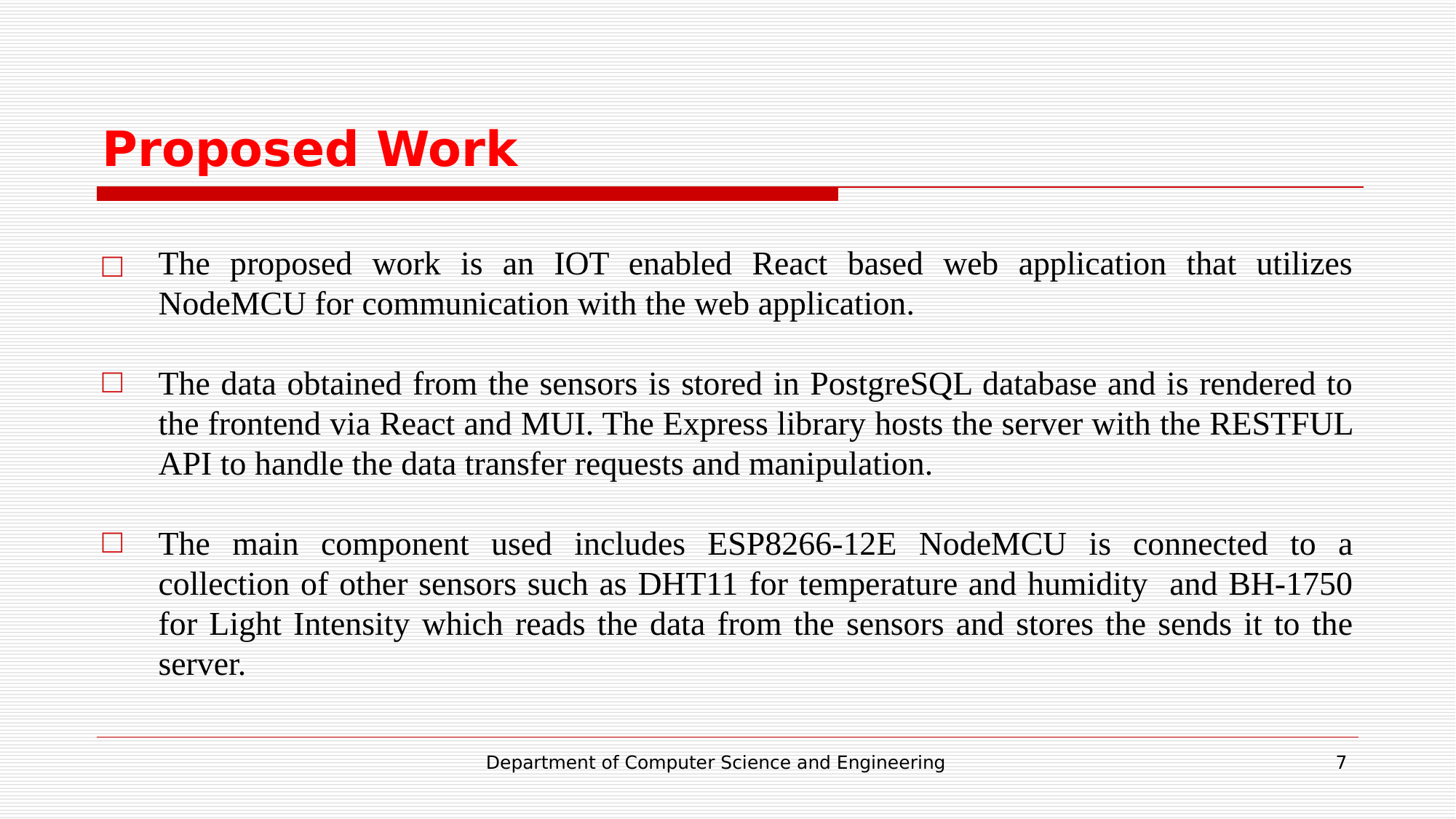

# Proposed Work
The proposed work is an IOT enabled React based web application that utilizes NodeMCU for communication with the web application.

The data obtained from the sensors is stored in PostgreSQL database and is rendered to the frontend via React and MUI. The Express library hosts the server with the RESTFUL API to handle the data transfer requests and manipulation.

The main component used includes ESP8266-12E NodeMCU is connected to a collection of other sensors such as DHT11 for temperature and humidity  and BH-1750 for Light Intensity which reads the data from the sensors and stores the sends it to the server.
Department of Computer Science and Engineering
7